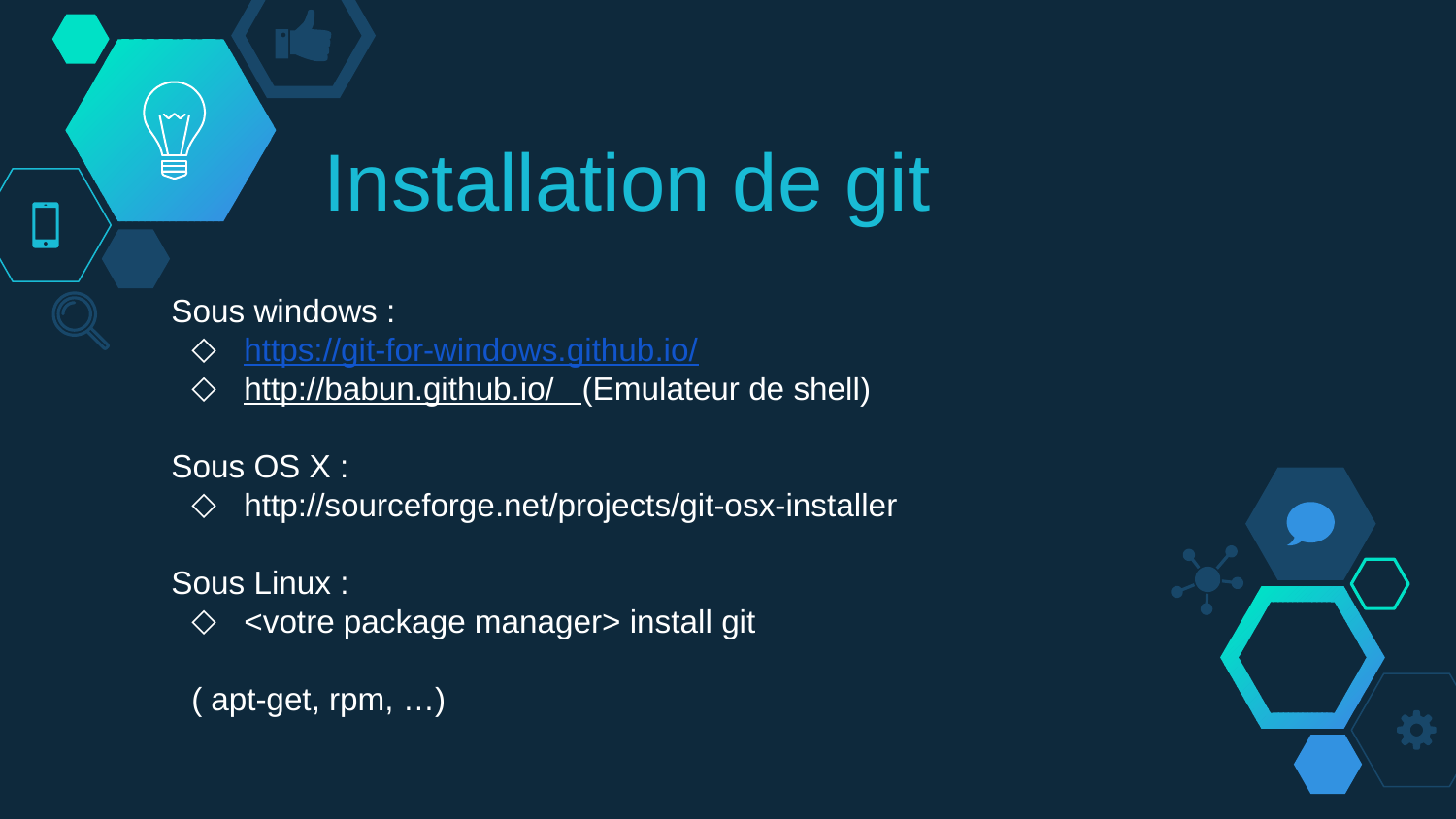

# Installation de git
Sous windows :
https://git-for-windows.github.io/
http://babun.github.io/   (Emulateur de shell)

Sous OS X :
http://sourceforge.net/projects/git-osx-installer

Sous Linux :
<votre package manager> install git

( apt-get, rpm, …)